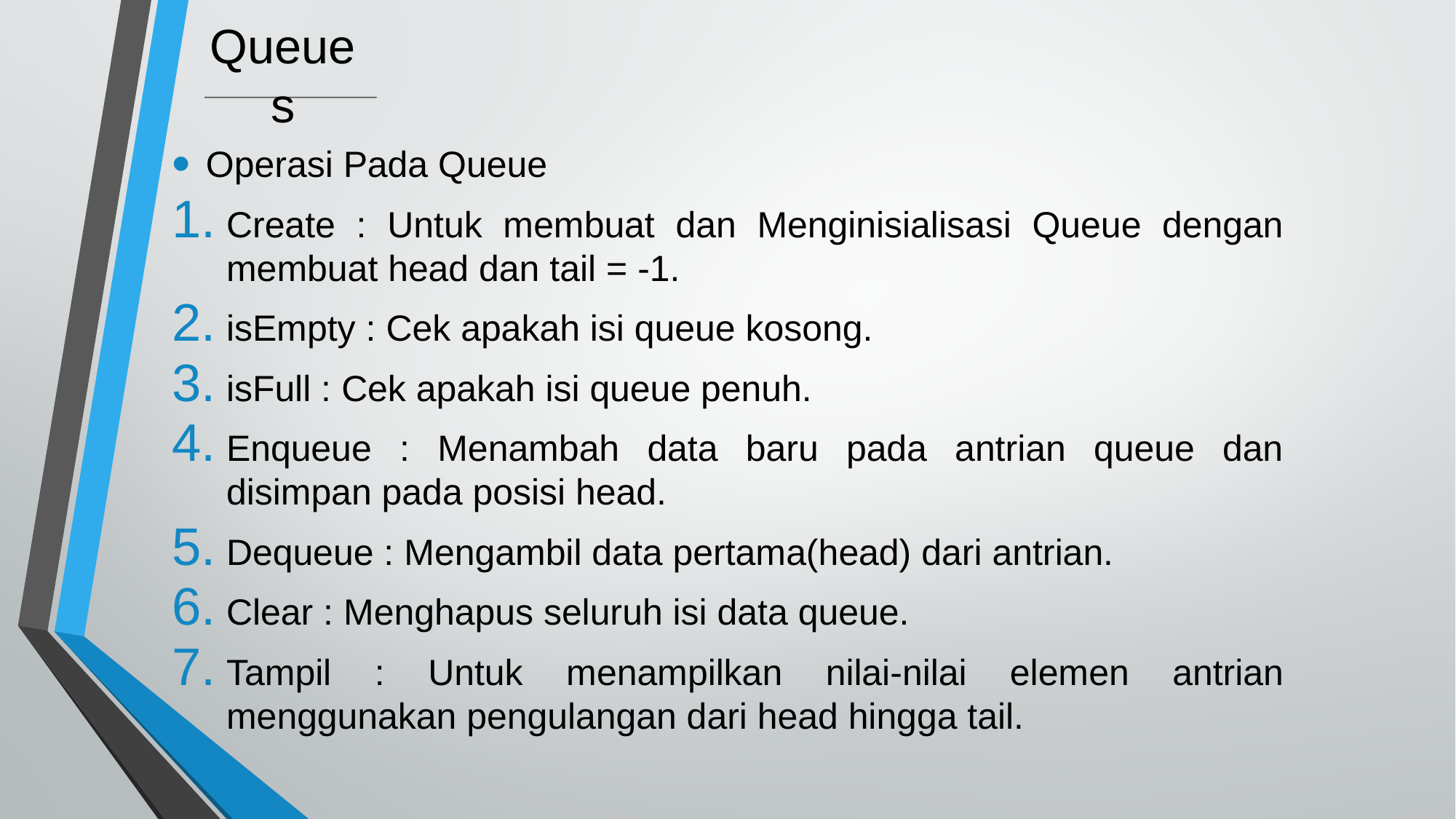

# Queues
Operasi Pada Queue
Create : Untuk membuat dan Menginisialisasi Queue dengan membuat head dan tail = -1.
isEmpty : Cek apakah isi queue kosong.
isFull : Cek apakah isi queue penuh.
Enqueue : Menambah data baru pada antrian queue dan disimpan pada posisi head.
Dequeue : Mengambil data pertama(head) dari antrian.
Clear : Menghapus seluruh isi data queue.
Tampil : Untuk menampilkan nilai-nilai elemen antrian menggunakan pengulangan dari head hingga tail.